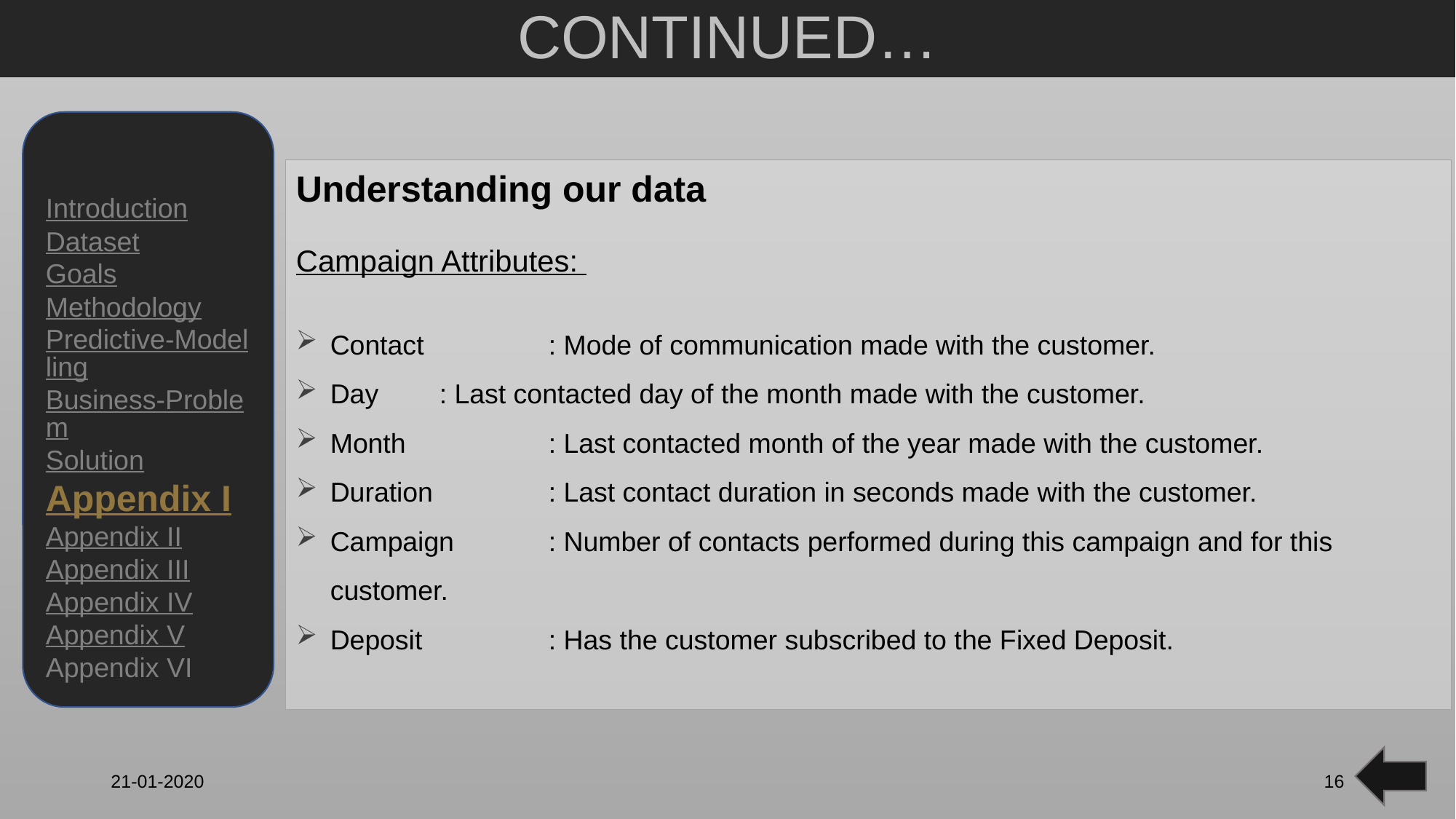

# CONTINUED…
Understanding our data

Campaign Attributes:

Contact   	: Mode of communication made with the customer.
Day      	: Last contacted day of the month made with the customer.
Month     	: Last contacted month of the year made with the customer.
Duration  	: Last contact duration in seconds made with the customer.
Campaign	: Number of contacts performed during this campaign and for this customer.
Deposit   	: Has the customer subscribed to the Fixed Deposit.

Introduction
Dataset
Goals
Methodology
Predictive-Modelling
Business-Problem
Solution
Appendix I
Appendix II
Appendix III
Appendix IV
Appendix V
Appendix VI

21-01-2020
16